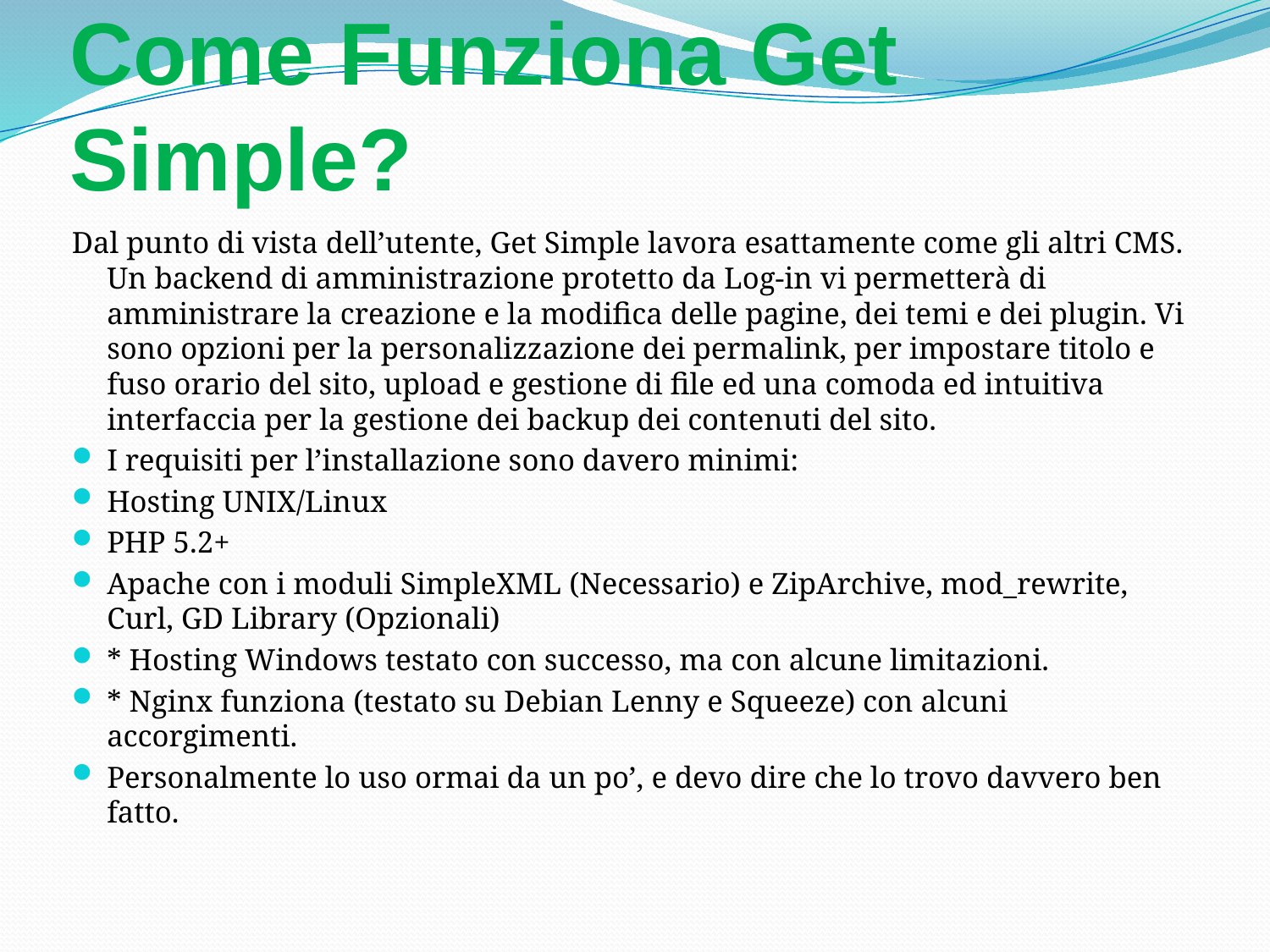

# Come Funziona Get Simple?
Dal punto di vista dell’utente, Get Simple lavora esattamente come gli altri CMS. Un backend di amministrazione protetto da Log-in vi permetterà di amministrare la creazione e la modifica delle pagine, dei temi e dei plugin. Vi sono opzioni per la personalizzazione dei permalink, per impostare titolo e fuso orario del sito, upload e gestione di file ed una comoda ed intuitiva interfaccia per la gestione dei backup dei contenuti del sito.
I requisiti per l’installazione sono davero minimi:
Hosting UNIX/Linux
PHP 5.2+
Apache con i moduli SimpleXML (Necessario) e ZipArchive, mod_rewrite, Curl, GD Library (Opzionali)
* Hosting Windows testato con successo, ma con alcune limitazioni.
* Nginx funziona (testato su Debian Lenny e Squeeze) con alcuni accorgimenti.
Personalmente lo uso ormai da un po’, e devo dire che lo trovo davvero ben fatto.